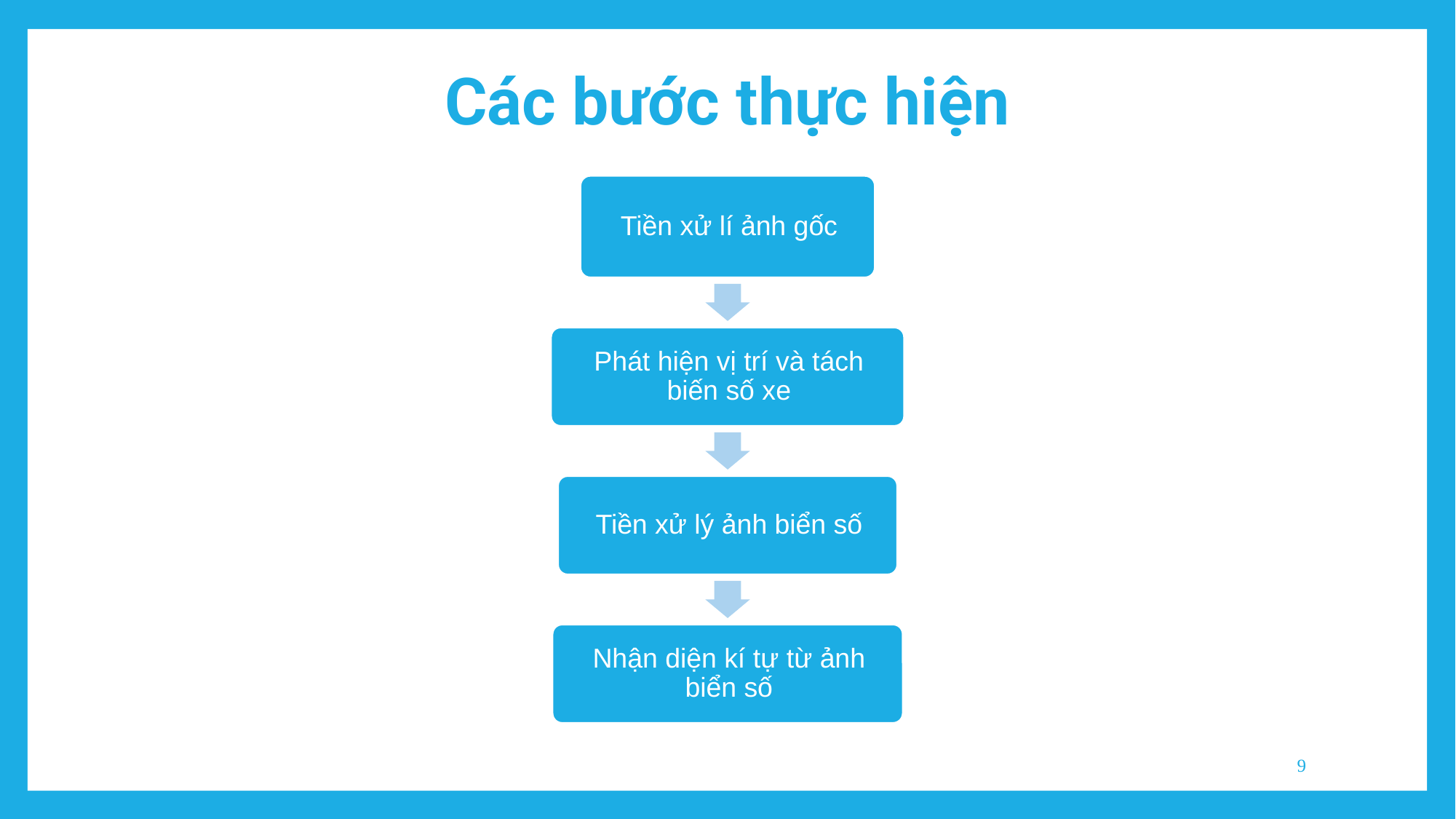

Các bước thực hiện
Tiền xử lí ảnh gốc

Phát hiện vị trí và tách biến số xe

Tiền xử lý ảnh biển số

Nhận diện kí tự từ ảnh biển số
9